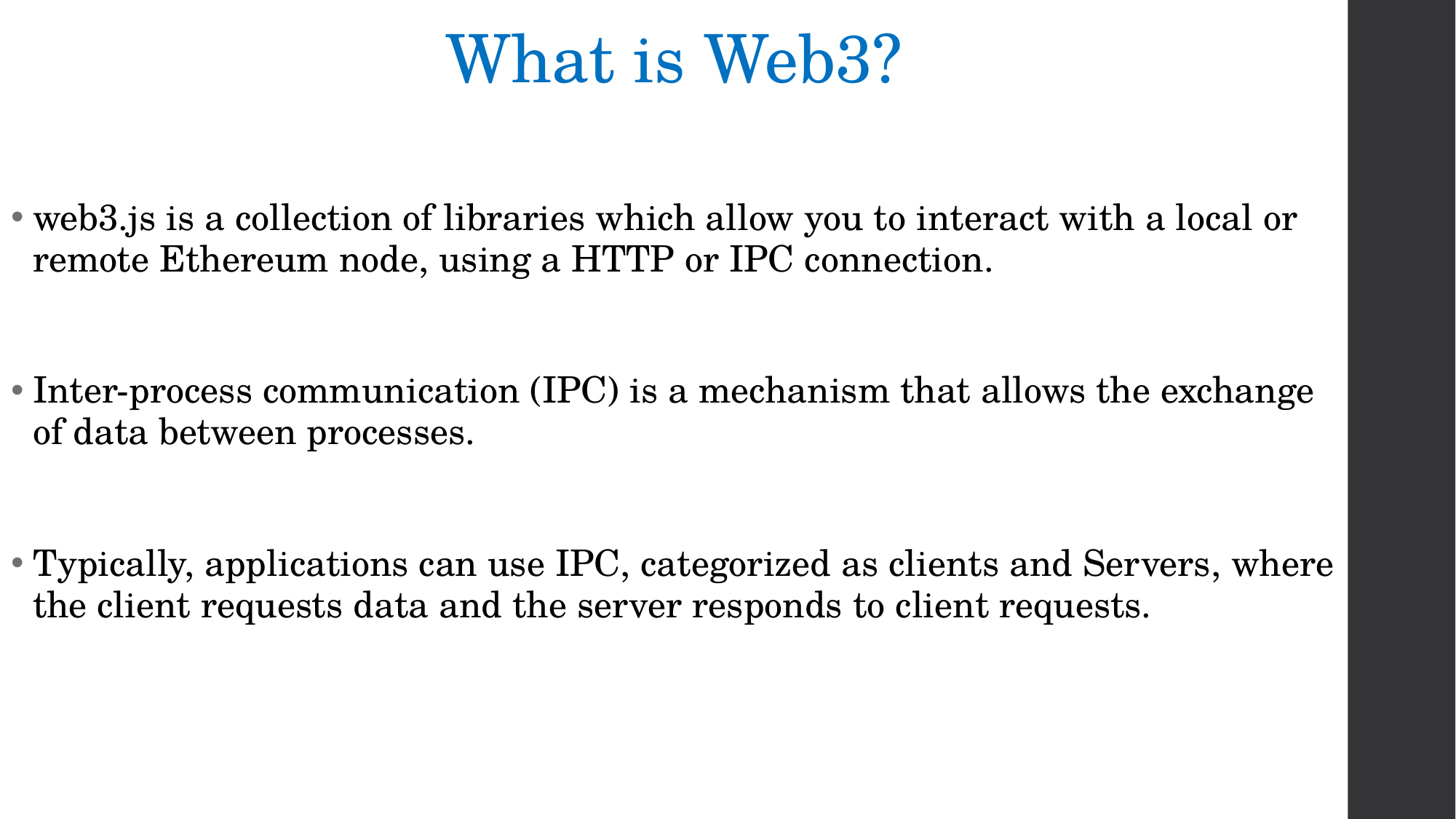

# What is Web3?
web3.js is a collection of libraries which allow you to interact with a local or remote Ethereum node, using a HTTP or IPC connection.

Inter-process communication (IPC) is a mechanism that allows the exchange of data between processes.

Typically, applications can use IPC, categorized as clients and Servers, where the client requests data and the server responds to client requests.